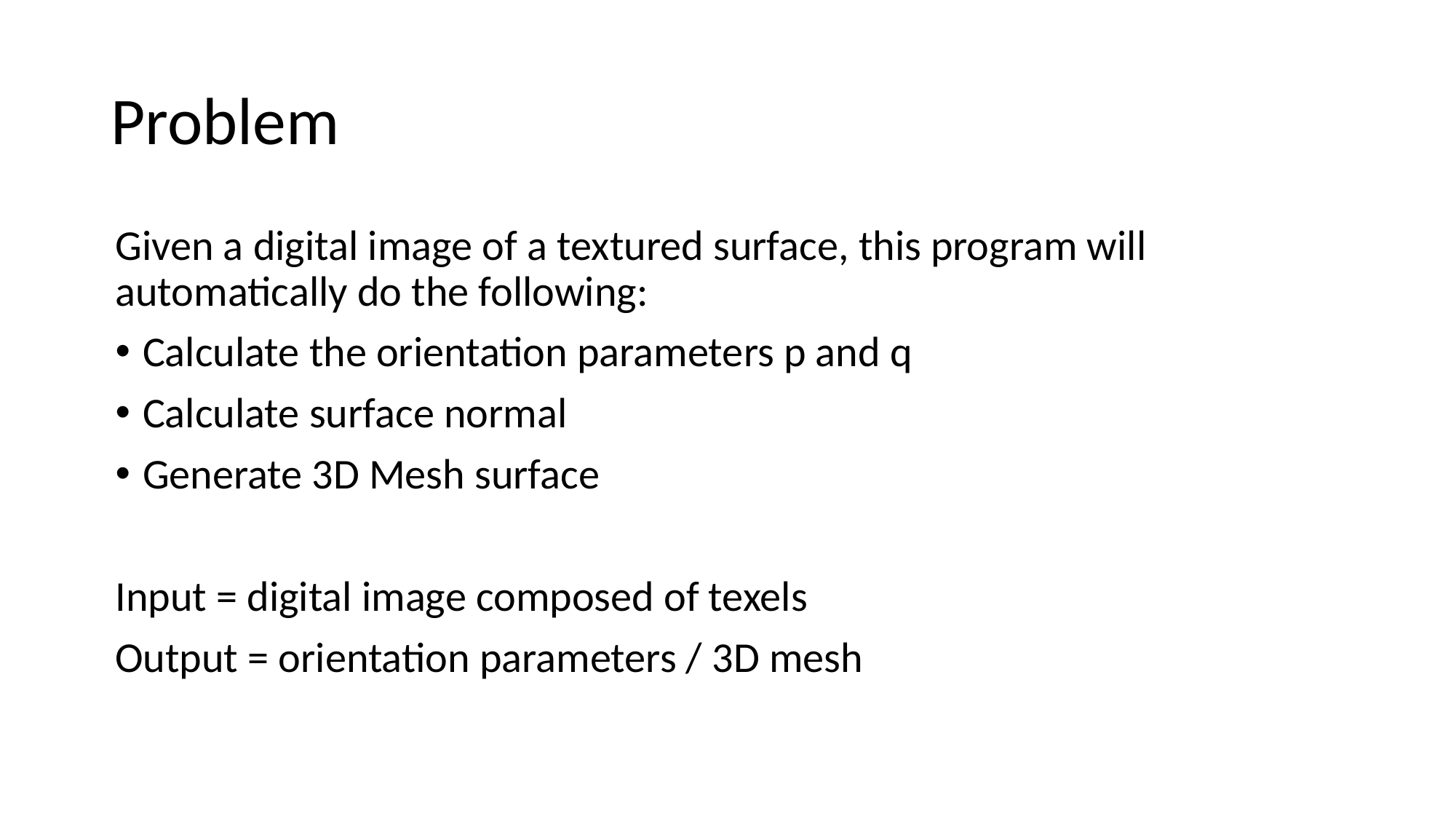

# Problem
Given a digital image of a textured surface, this program will automatically do the following:
Calculate the orientation parameters p and q
Calculate surface normal
Generate 3D Mesh surface

Input = digital image composed of texels
Output = orientation parameters / 3D mesh